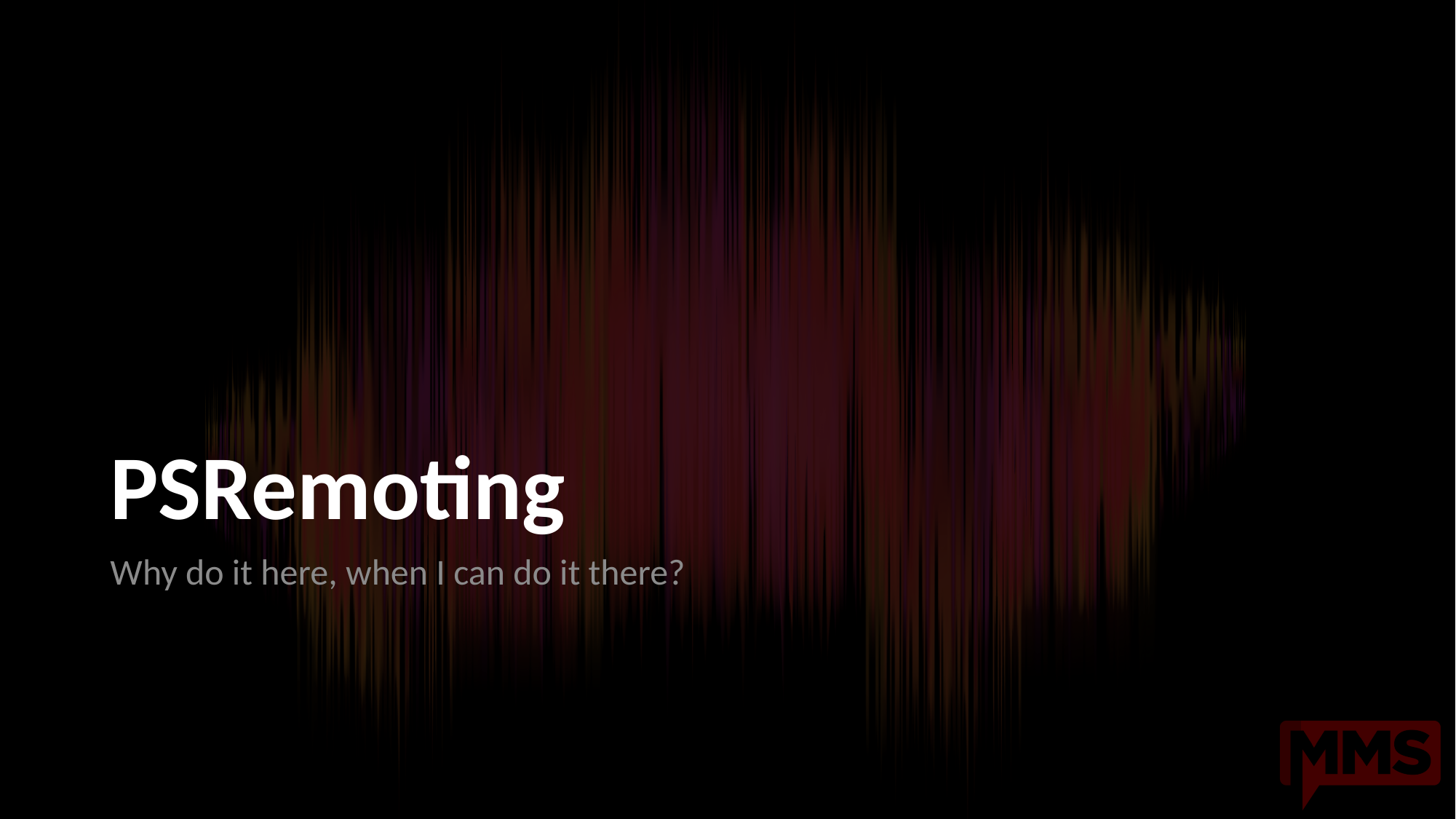

# PSRemoting
Why do it here, when I can do it there?